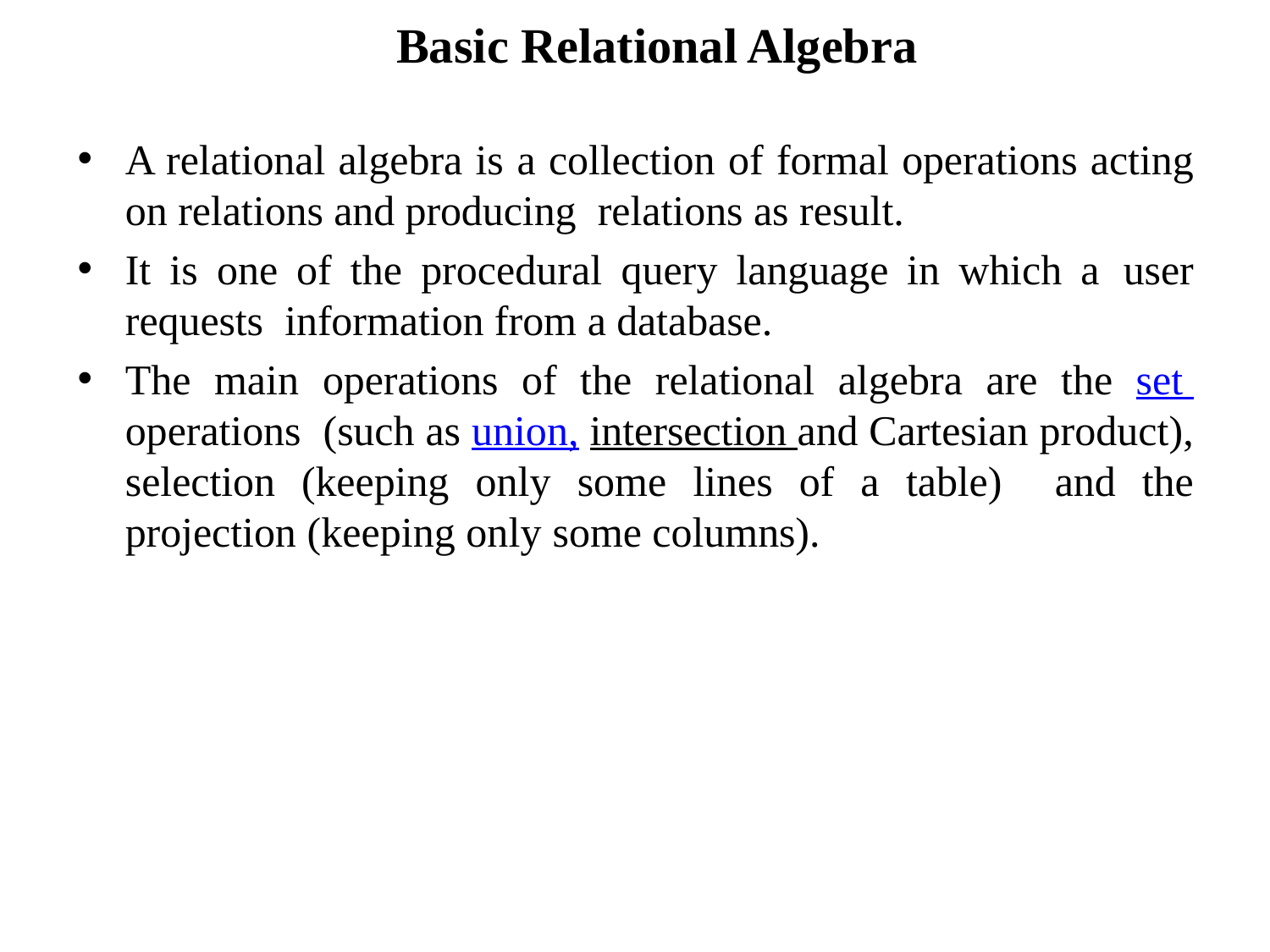

# Basic Relational Algebra
A relational algebra is a collection of formal operations acting on relations and producing  relations as result.
It is one of the procedural query language in which a user requests  information from a database.
The main operations of the relational algebra are the set operations  (such as union, intersection and Cartesian product), selection (keeping only some lines of a table)  and the projection (keeping only some columns).